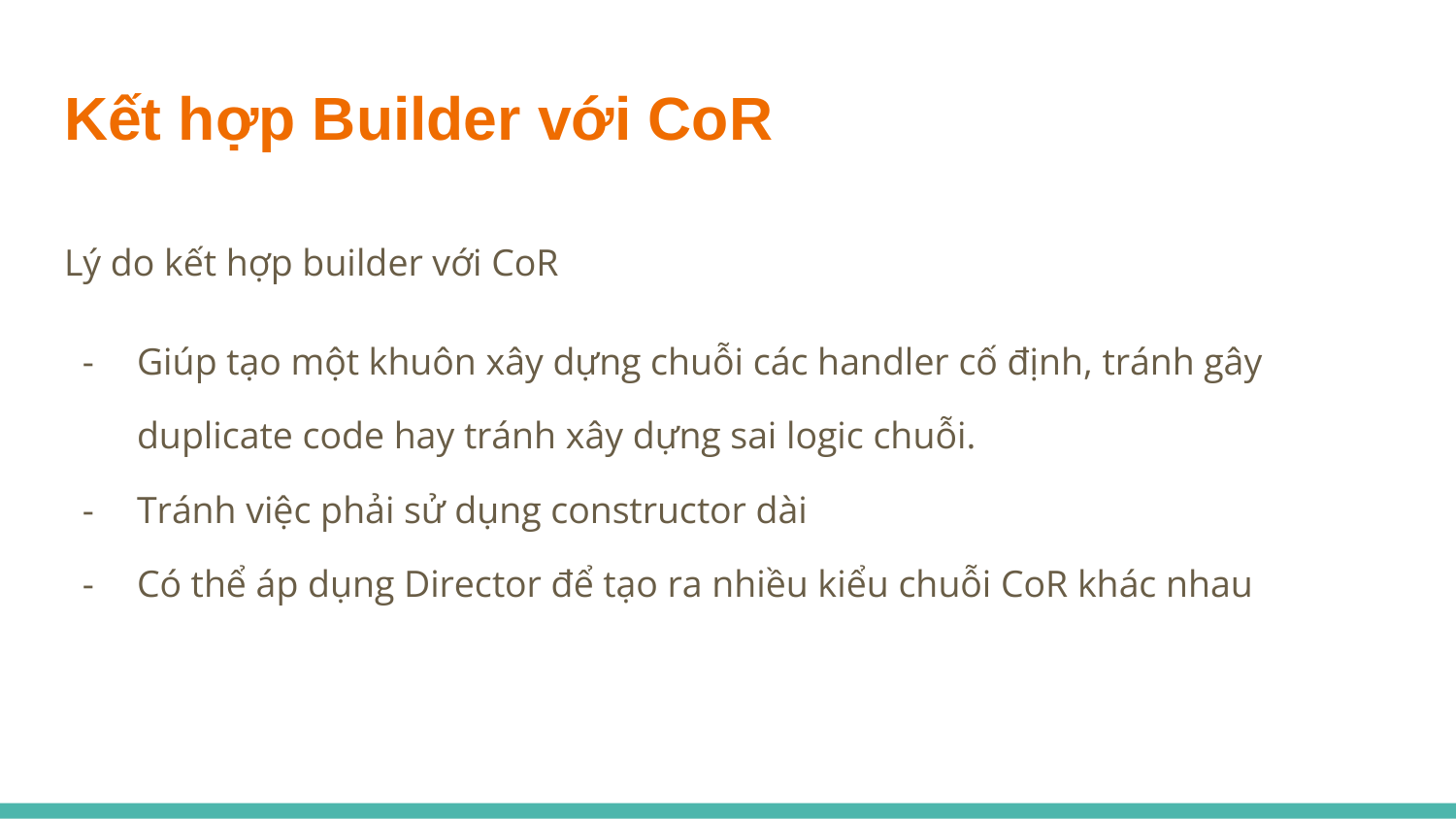

# Kết hợp Builder với CoR

Lý do kết hợp builder với CoR
Giúp tạo một khuôn xây dựng chuỗi các handler cố định, tránh gây duplicate code hay tránh xây dựng sai logic chuỗi.
Tránh việc phải sử dụng constructor dài
Có thể áp dụng Director để tạo ra nhiều kiểu chuỗi CoR khác nhau